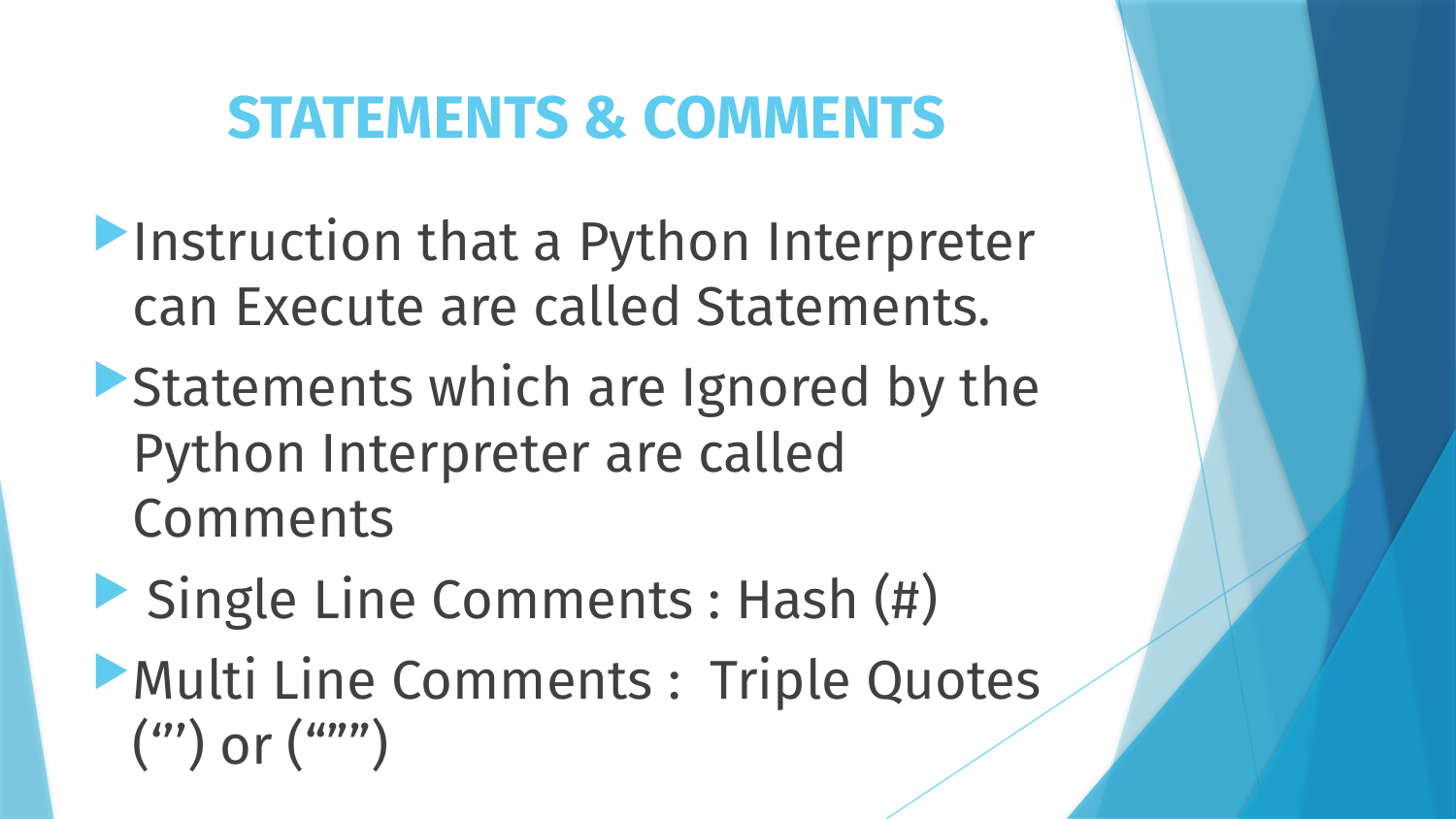

# STATEMENTS & COMMENTS
Instruction that a Python Interpreter can Execute are called Statements.
Statements which are Ignored by the Python Interpreter are called Comments
 Single Line Comments : Hash (#)
Multi Line Comments :  Triple Quotes (‘’’) or (“””)